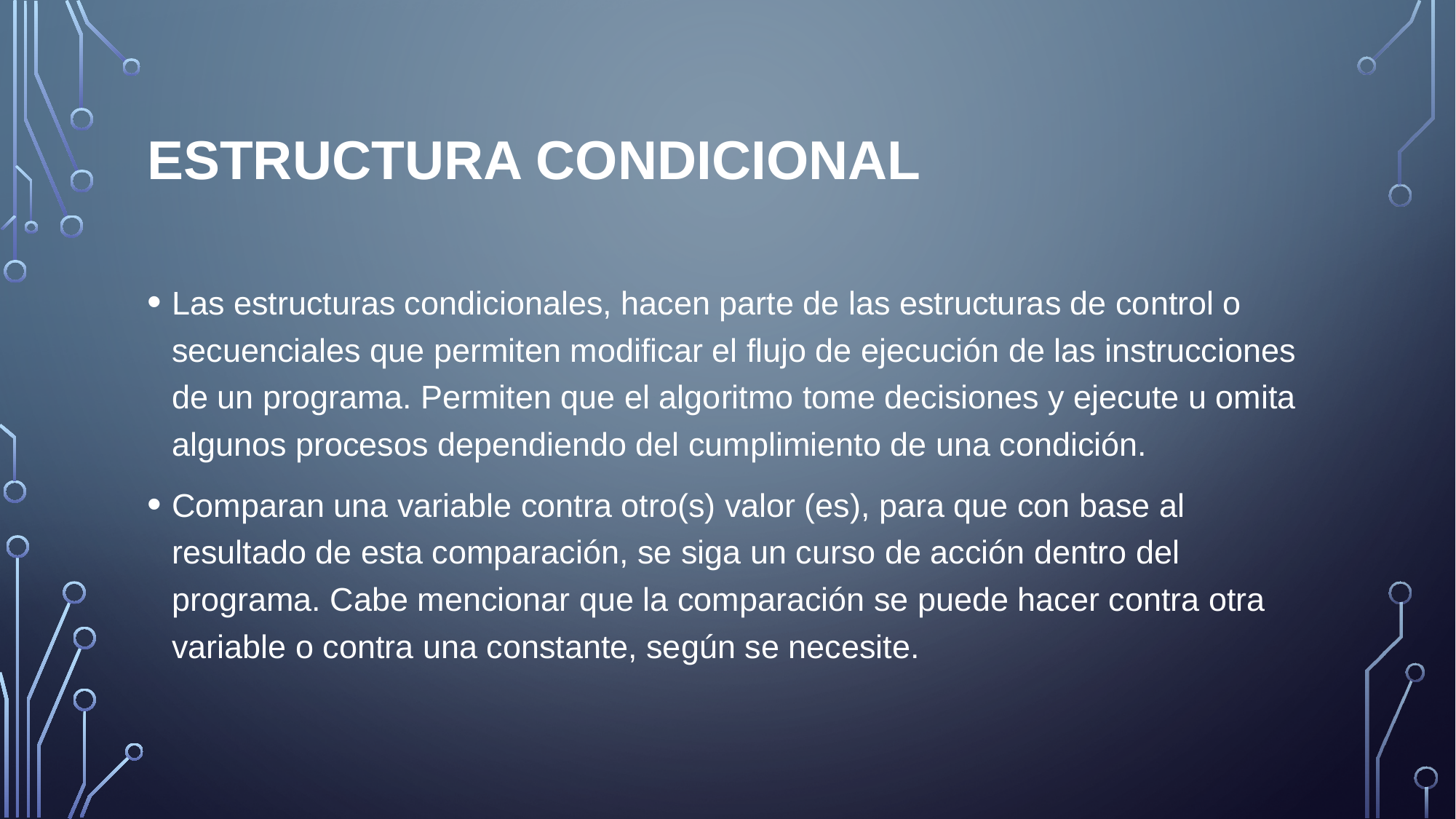

# Estructura condicional
Las estructuras condicionales, hacen parte de las estructuras de control o secuenciales que permiten modificar el flujo de ejecución de las instrucciones de un programa. Permiten que el algoritmo tome decisiones y ejecute u omita algunos procesos dependiendo del cumplimiento de una condición.
Comparan una variable contra otro(s) valor (es), para que con base al resultado de esta comparación, se siga un curso de acción dentro del programa. Cabe mencionar que la comparación se puede hacer contra otra variable o contra una constante, según se necesite.